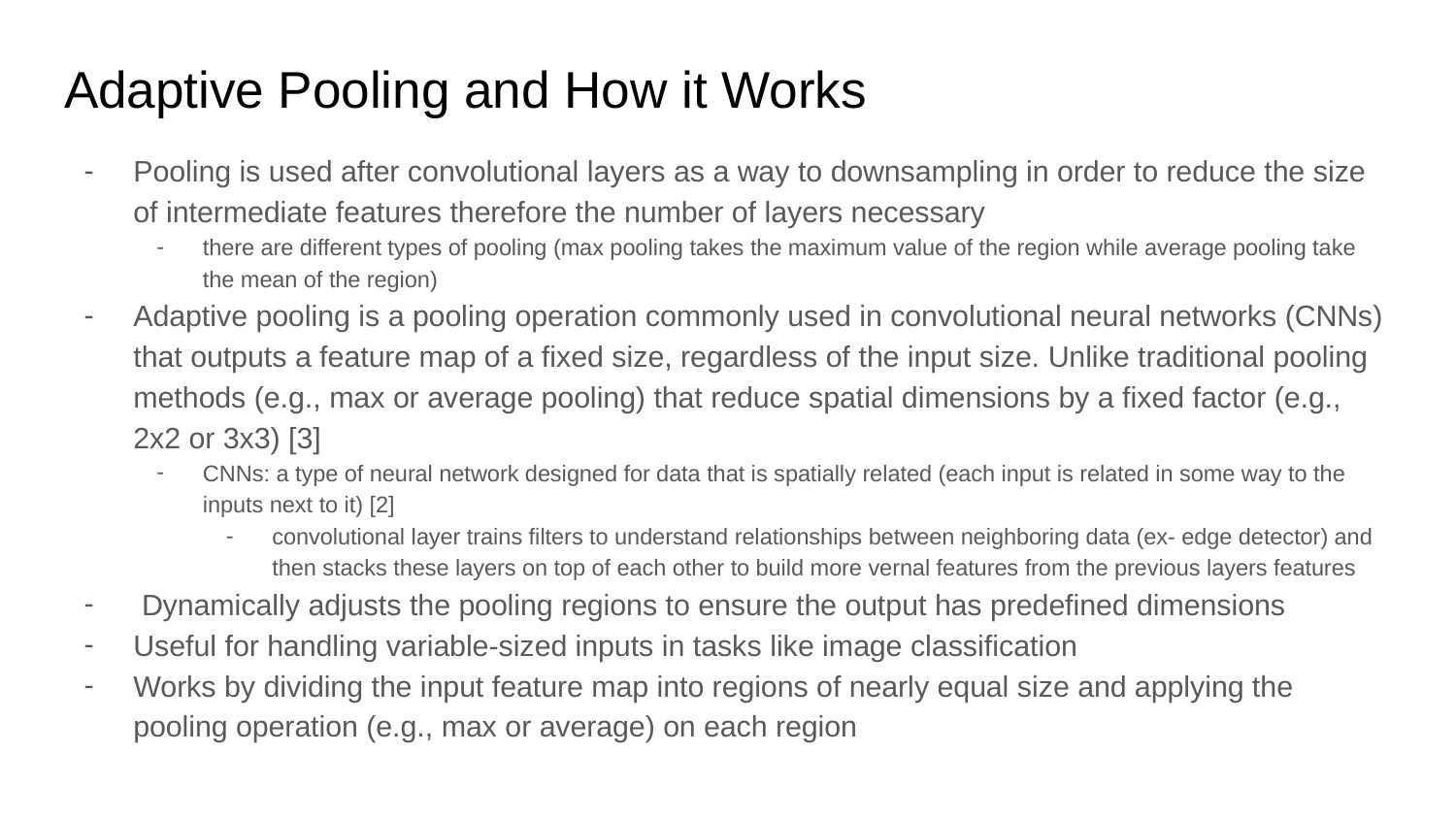

# Adaptive Pooling and How it Works
Pooling is used after convolutional layers as a way to downsampling in order to reduce the size of intermediate features therefore the number of layers necessary
there are different types of pooling (max pooling takes the maximum value of the region while average pooling take the mean of the region)
Adaptive pooling is a pooling operation commonly used in convolutional neural networks (CNNs) that outputs a feature map of a fixed size, regardless of the input size. Unlike traditional pooling methods (e.g., max or average pooling) that reduce spatial dimensions by a fixed factor (e.g., 2x2 or 3x3) [3]
CNNs: a type of neural network designed for data that is spatially related (each input is related in some way to the inputs next to it) [2]
convolutional layer trains filters to understand relationships between neighboring data (ex- edge detector) and then stacks these layers on top of each other to build more vernal features from the previous layers features
 Dynamically adjusts the pooling regions to ensure the output has predefined dimensions
Useful for handling variable-sized inputs in tasks like image classification
Works by dividing the input feature map into regions of nearly equal size and applying the pooling operation (e.g., max or average) on each region